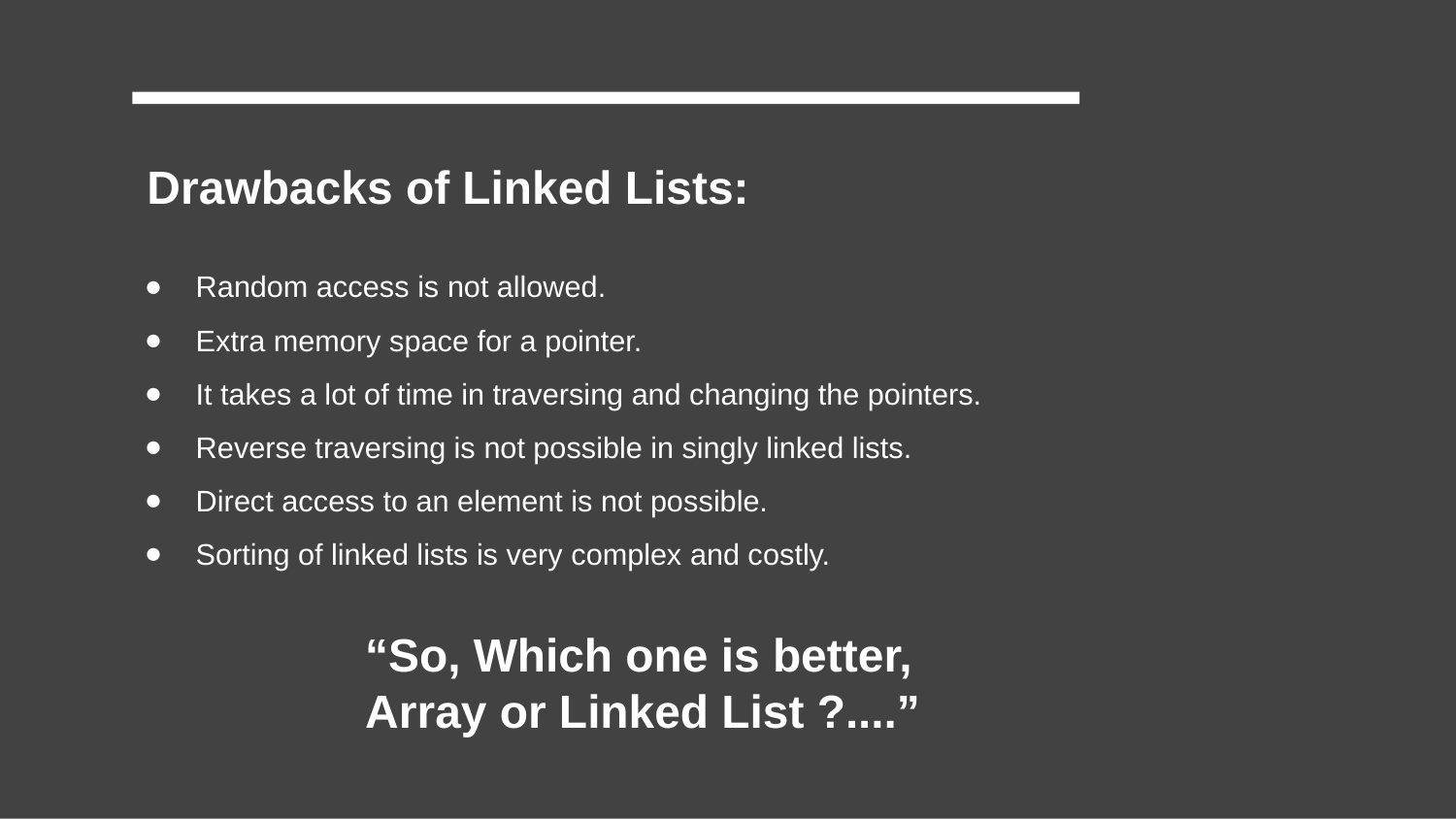

# Drawbacks of Linked Lists:

Random access is not allowed.
Extra memory space for a pointer.
It takes a lot of time in traversing and changing the pointers.
Reverse traversing is not possible in singly linked lists.
Direct access to an element is not possible.
Sorting of linked lists is very complex and costly.

“So, Which one is better,
Array or Linked List ?....”